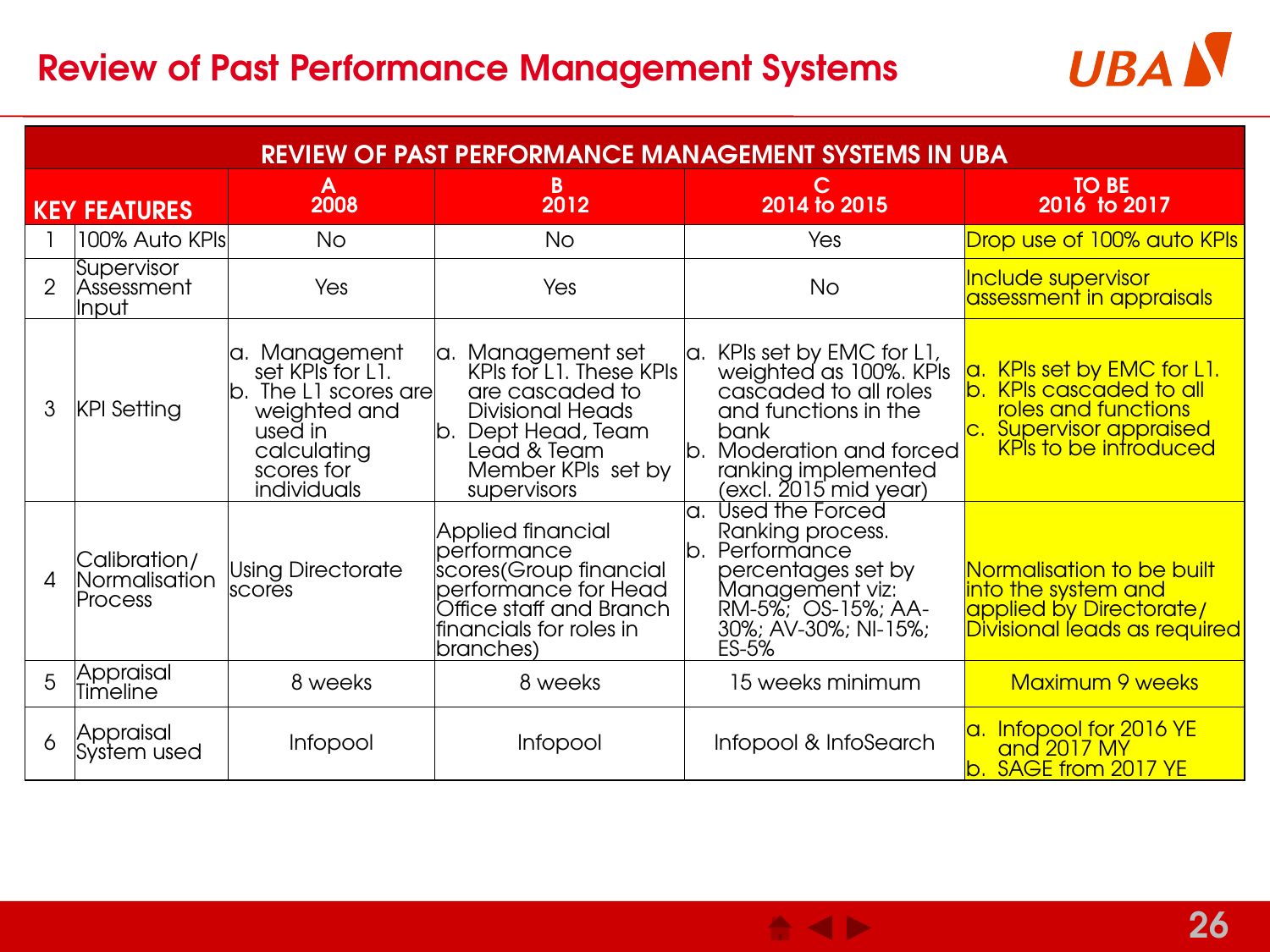

# Review of Past Performance Management Systems
| REVIEW OF PAST PERFORMANCE MANAGEMENT SYSTEMS IN UBA |  |  |  |  |  |
| --- | --- | --- | --- | --- | --- |
| KEY FEATURES |  | A 2008 | B 2012 | C 2014 to 2015 | TO BE 2016 to 2017 |
| 1 | 100% Auto KPIs | No | No | Yes | Drop use of 100% auto KPIs |
| 2 | Supervisor Assessment Input | Yes | Yes | No | Include supervisor assessment in appraisals |
| 3 | KPI Setting | Management set KPIs for L1. The L1 scores are weighted and used in calculating scores for individuals | Management set KPIs for L1. These KPIs are cascaded to Divisional Heads Dept Head, Team Lead & Team Member KPIs set by supervisors | KPIs set by EMC for L1, weighted as 100%. KPIs cascaded to all roles and functions in the bank Moderation and forced ranking implemented (excl. 2015 mid year) | KPIs set by EMC for L1. KPIs cascaded to all roles and functions Supervisor appraised KPIs to be introduced |
| 4 | Calibration/ Normalisation Process | Using Directorate scores | Applied financial performance scores(Group financial performance for Head Office staff and Branch financials for roles in branches) | Used the Forced Ranking process. Performance percentages set by Management viz: RM-5%; OS-15%; AA-30%; AV-30%; NI-15%; ES-5% | Normalisation to be built into the system and applied by Directorate/ Divisional leads as required |
| 5 | Appraisal Timeline | 8 weeks | 8 weeks | 15 weeks minimum | Maximum 9 weeks |
| 6 | Appraisal System used | Infopool | Infopool | Infopool & InfoSearch | Infopool for 2016 YE and 2017 MY SAGE from 2017 YE |